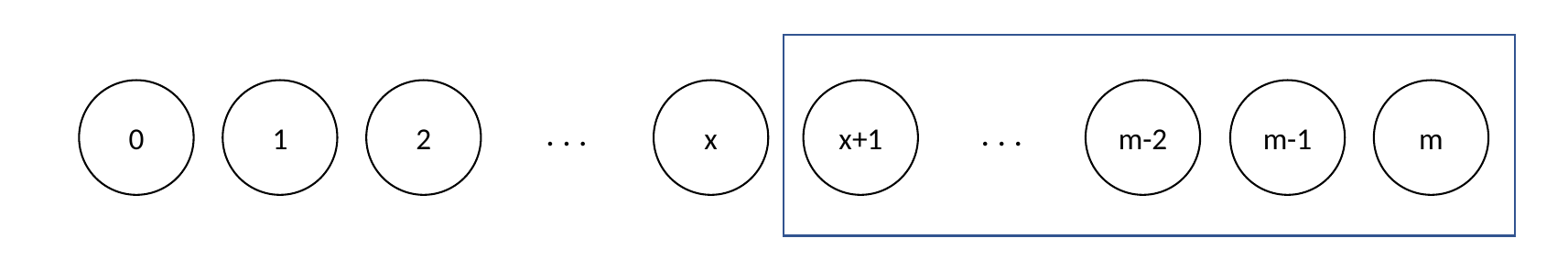

m-1
x+1
m-2
m
x
0
1
2
. . .
. . .